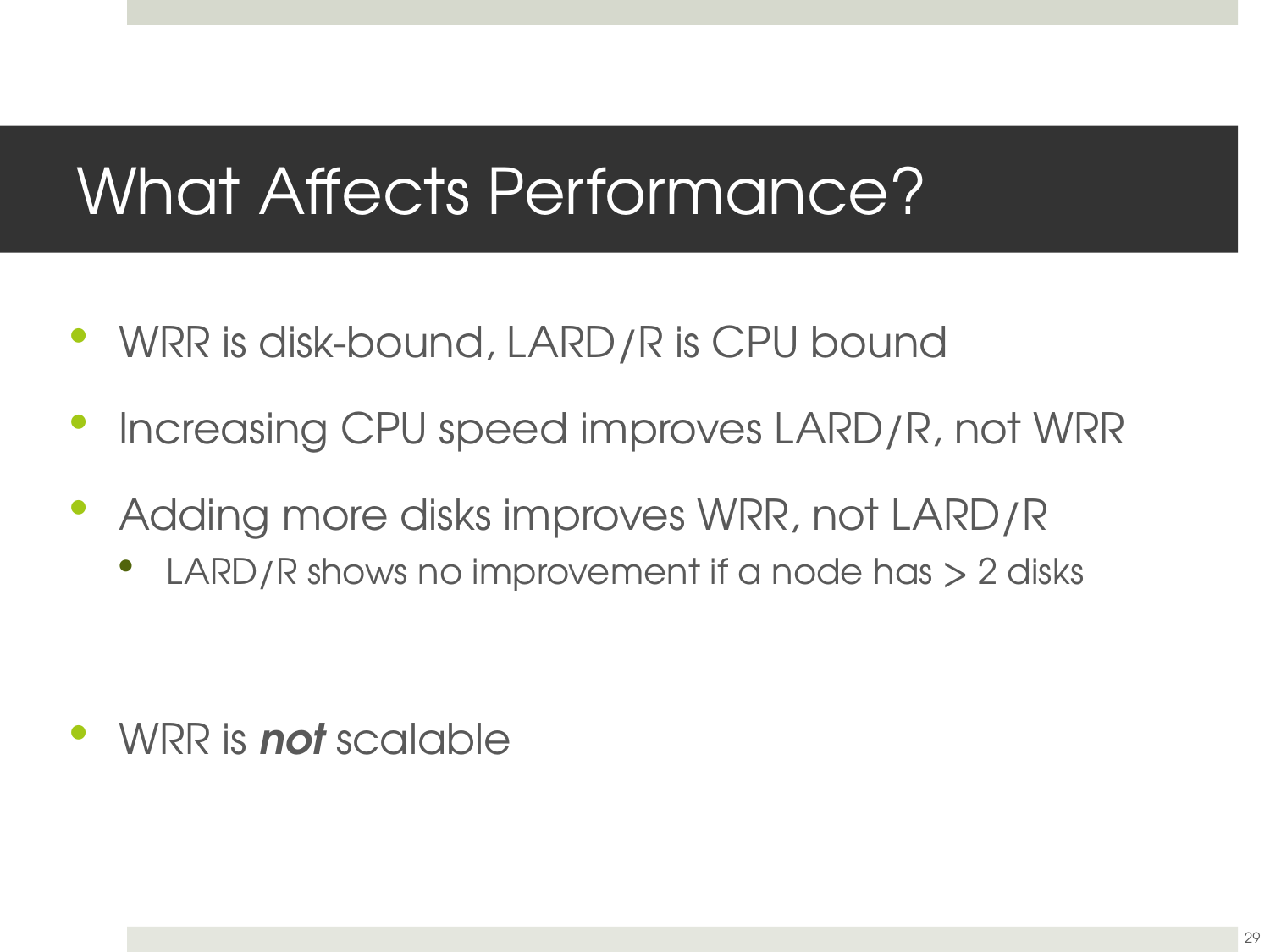

# What Affects Performance?
WRR is disk-bound, LARD/R is CPU bound
Increasing CPU speed improves LARD/R, not WRR
Adding more disks improves WRR, not LARD/R
LARD/R shows no improvement if a node has > 2 disks

WRR is not scalable

29